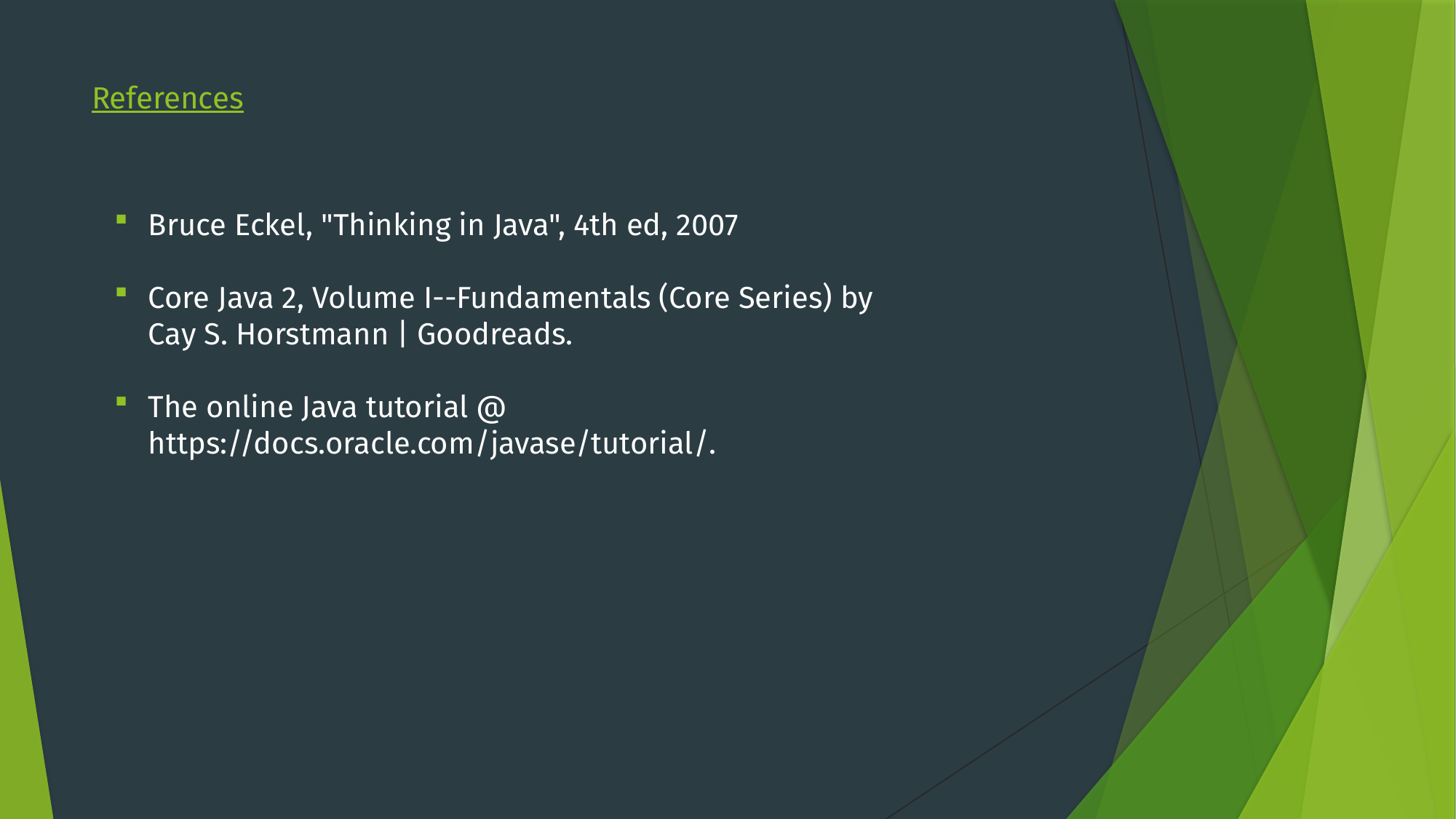

# References
Bruce Eckel, "Thinking in Java", 4th ed, 2007

Core Java 2, Volume I--Fundamentals (Core Series) by Cay S. Horstmann | Goodreads.

The online Java tutorial @ https://docs.oracle.com/javase/tutorial/.